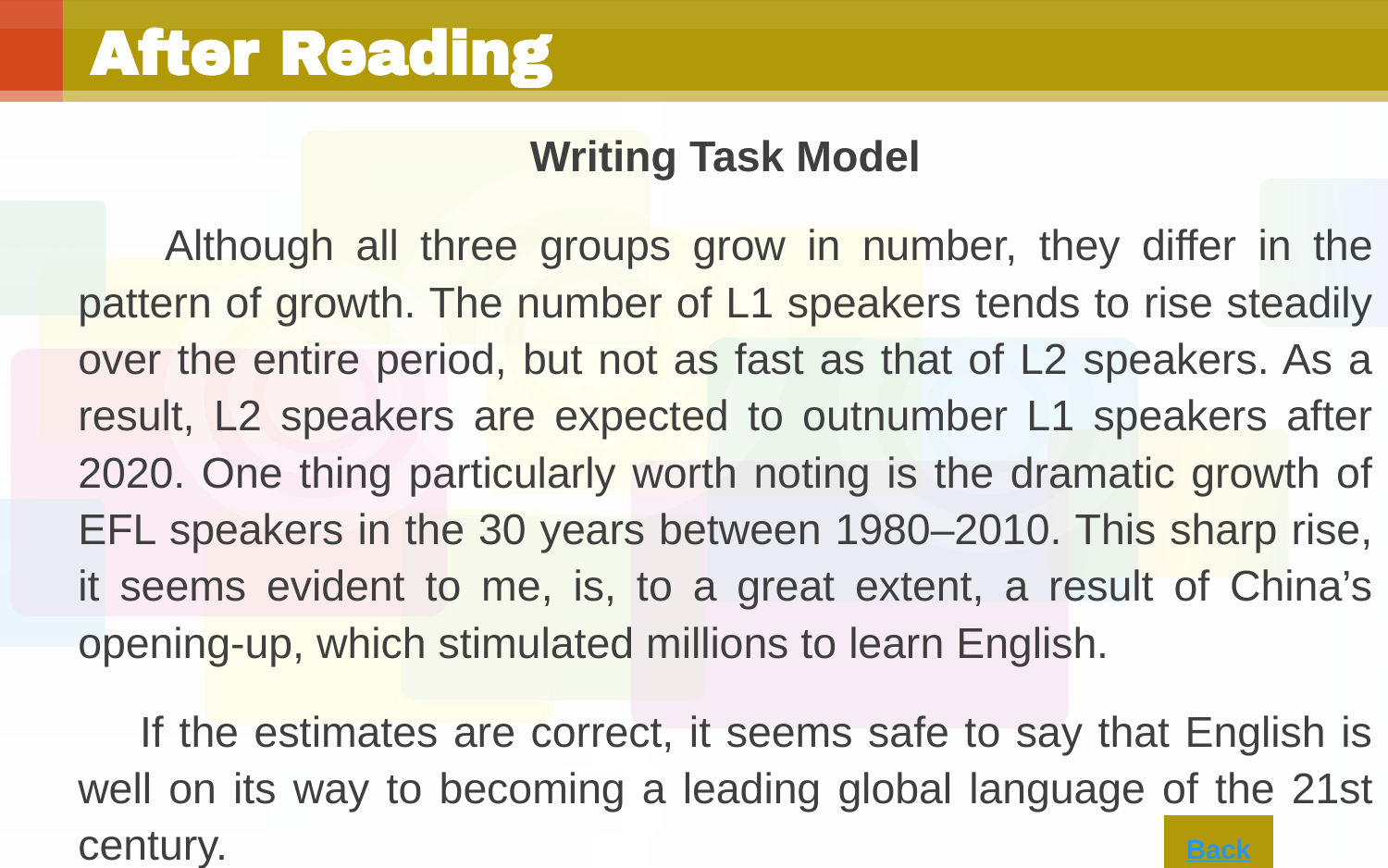

# After Reading
Writing Task Model
    Although all three groups grow in number, they differ in the pattern of growth. The number of L1 speakers tends to rise steadily over the entire period, but not as fast as that of L2 speakers. As a result, L2 speakers are expected to outnumber L1 speakers after 2020. One thing particularly worth noting is the dramatic growth of EFL speakers in the 30 years between 1980–2010. This sharp rise, it seems evident to me, is, to a great extent, a result of China’s opening-up, which stimulated millions to learn English.
    If the estimates are correct, it seems safe to say that English is well on its way to becoming a leading global language of the 21st century.
Back